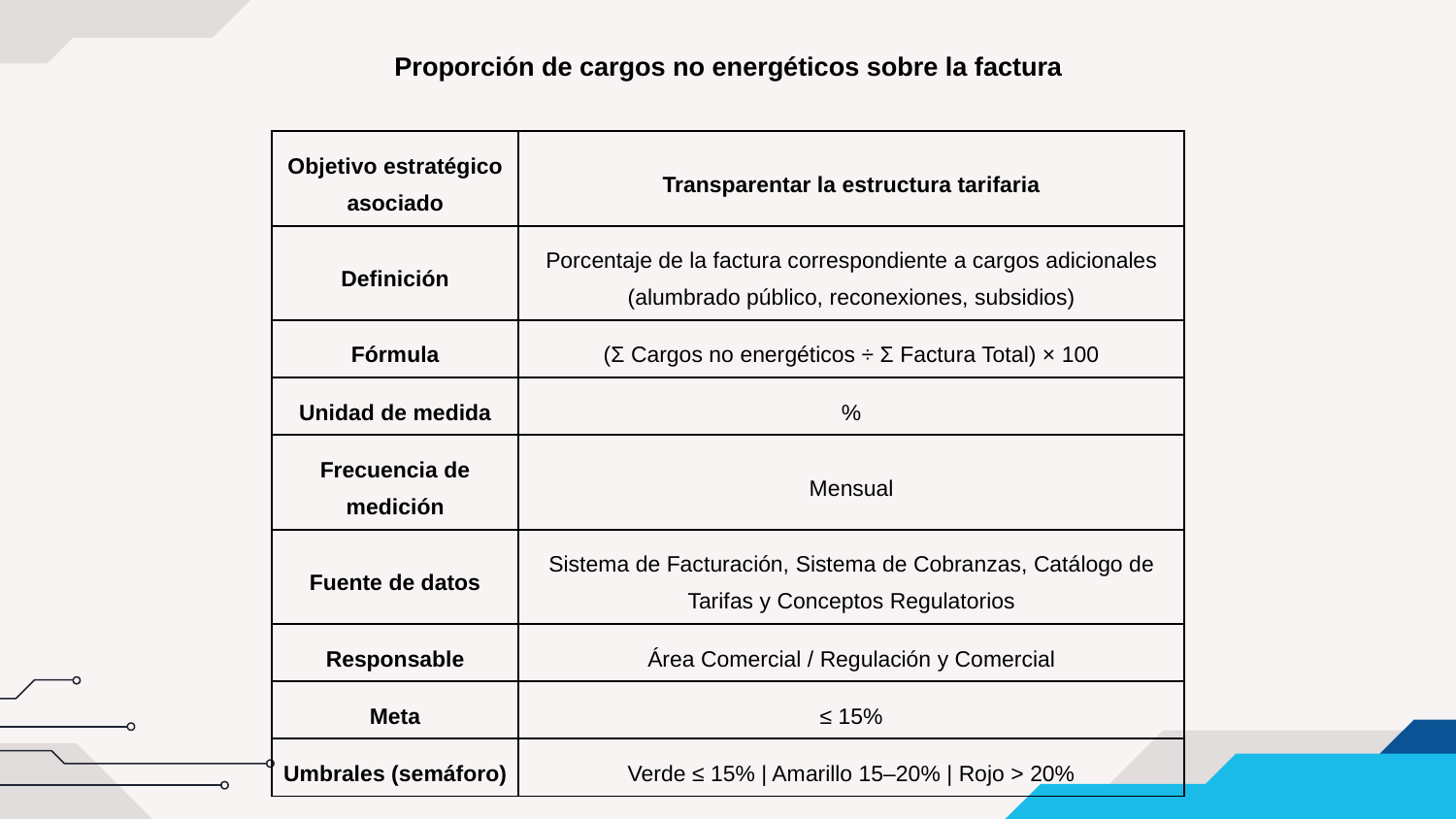

Proporción de cargos no energéticos sobre la factura
| Objetivo estratégico asociado | Transparentar la estructura tarifaria |
| --- | --- |
| Definición | Porcentaje de la factura correspondiente a cargos adicionales (alumbrado público, reconexiones, subsidios) |
| Fórmula | (Σ Cargos no energéticos ÷ Σ Factura Total) × 100 |
| Unidad de medida | % |
| Frecuencia de medición | Mensual |
| Fuente de datos | Sistema de Facturación, Sistema de Cobranzas, Catálogo de Tarifas y Conceptos Regulatorios |
| Responsable | Área Comercial / Regulación y Comercial |
| Meta | ≤ 15% |
| Umbrales (semáforo) | Verde ≤ 15% | Amarillo 15–20% | Rojo > 20% |